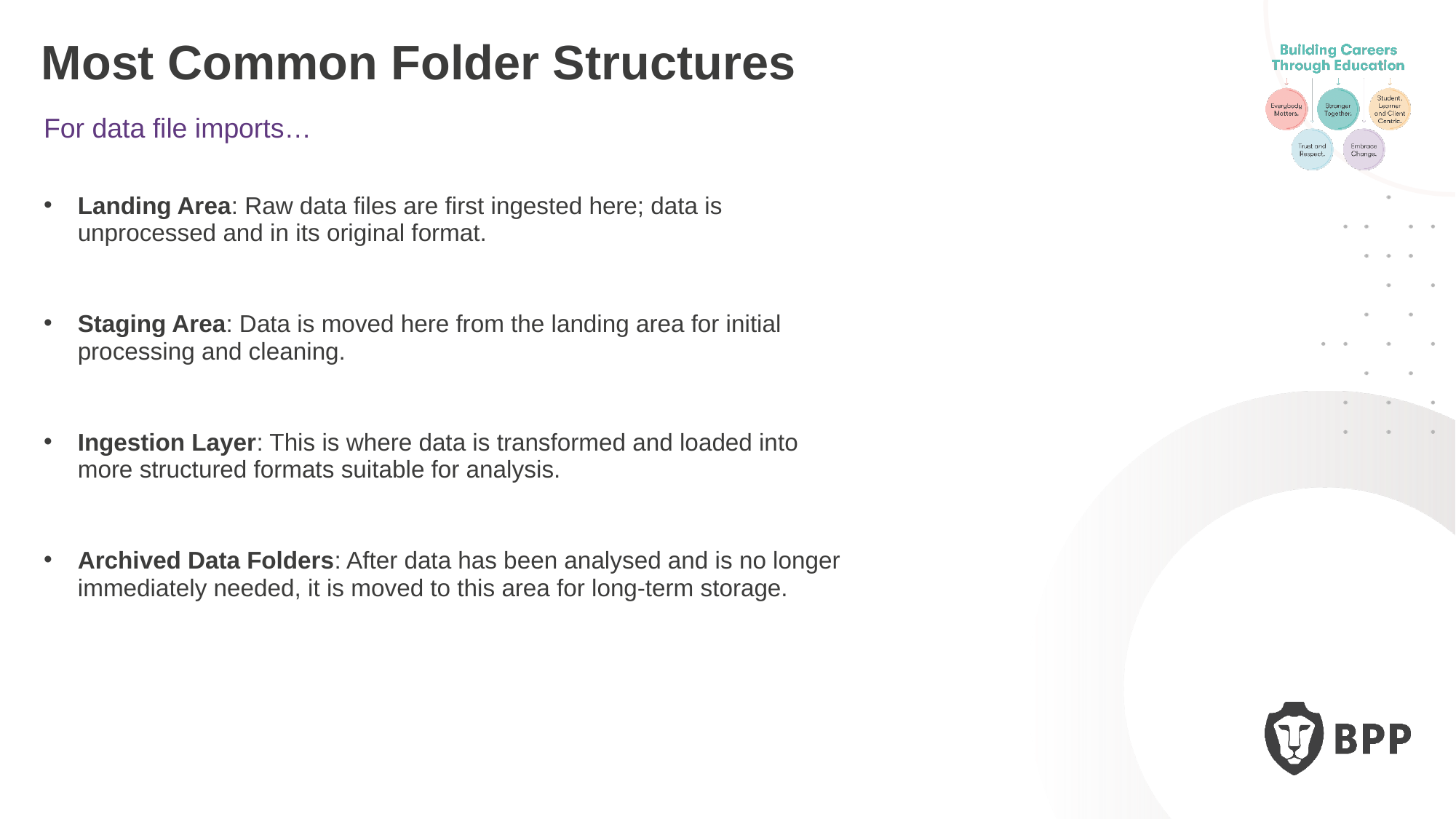

Most Common Folder Structures

For data file imports…
Landing Area: Raw data files are first ingested here; data is unprocessed and in its original format.

Staging Area: Data is moved here from the landing area for initial processing and cleaning.

Ingestion Layer: This is where data is transformed and loaded into more structured formats suitable for analysis.

Archived Data Folders: After data has been analysed and is no longer immediately needed, it is moved to this area for long-term storage.